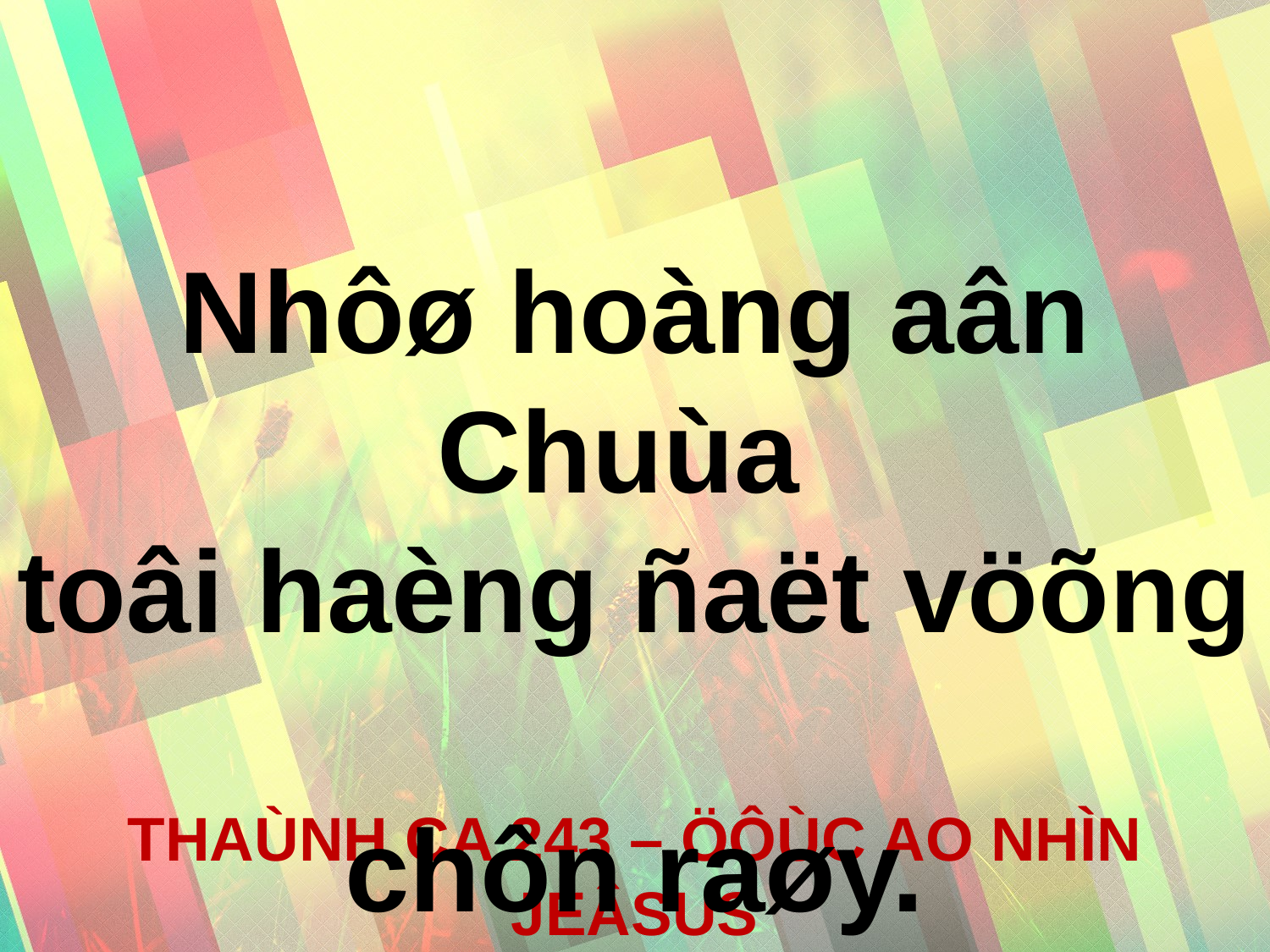

Nhôø hoàng aân Chuùa
toâi haèng ñaët vöõng
chôn raøy.
THAÙNH CA 243 – ÖÔÙC AO NHÌN JEÂSUS